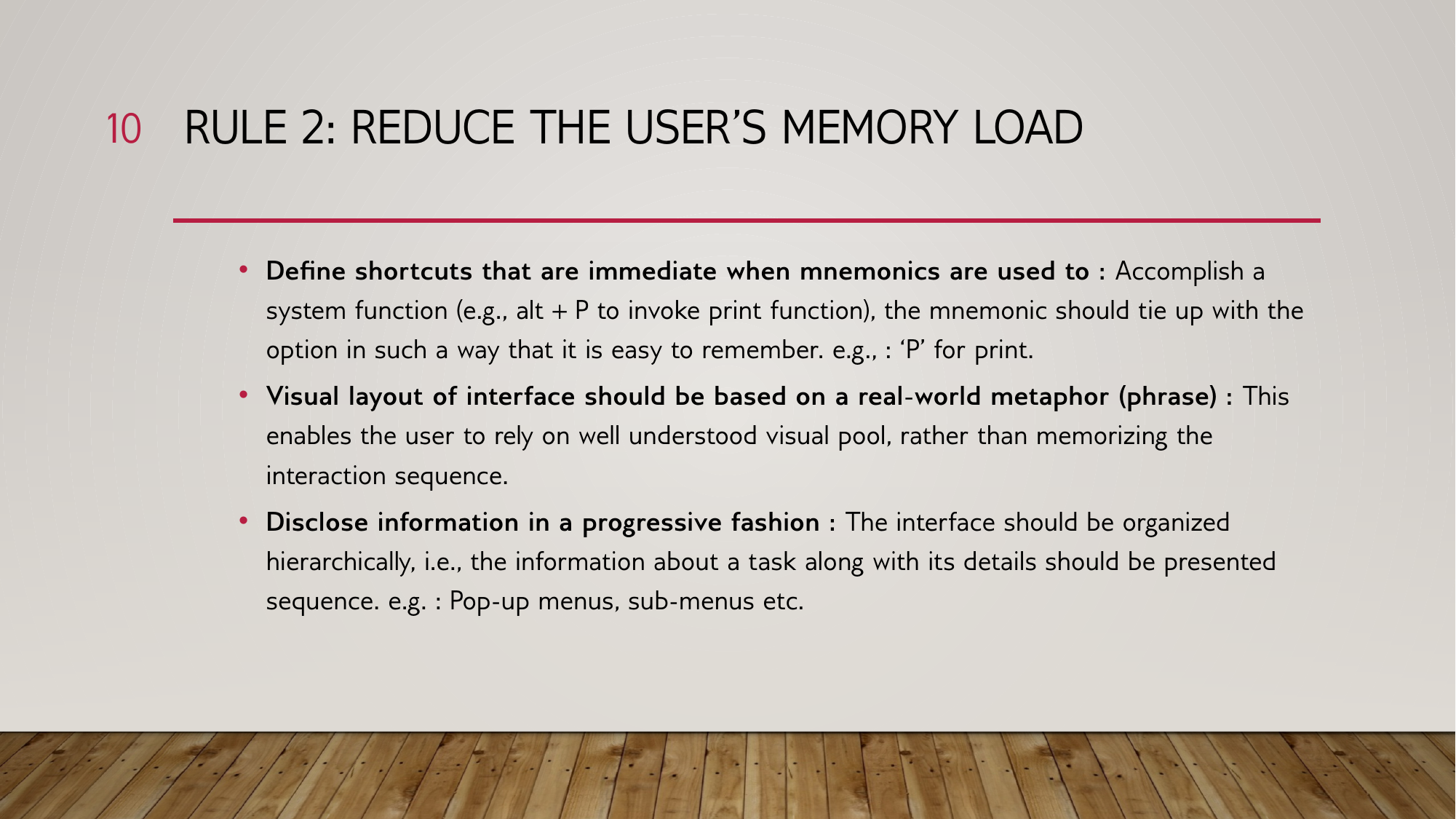

10
# Rule 2: Reduce the User’s Memory Load
Define shortcuts that are immediate when mnemonics are used to : Accomplish a system function (e.g., alt + P to invoke print function), the mnemonic should tie up with the option in such a way that it is easy to remember. e.g., : ‘P’ for print.
Visual layout of interface should be based on a real-world metaphor (phrase) : This enables the user to rely on well understood visual pool, rather than memorizing the interaction sequence.
Disclose information in a progressive fashion : The interface should be organized hierarchically, i.e., the information about a task along with its details should be presented sequence. e.g. : Pop-up menus, sub-menus etc.